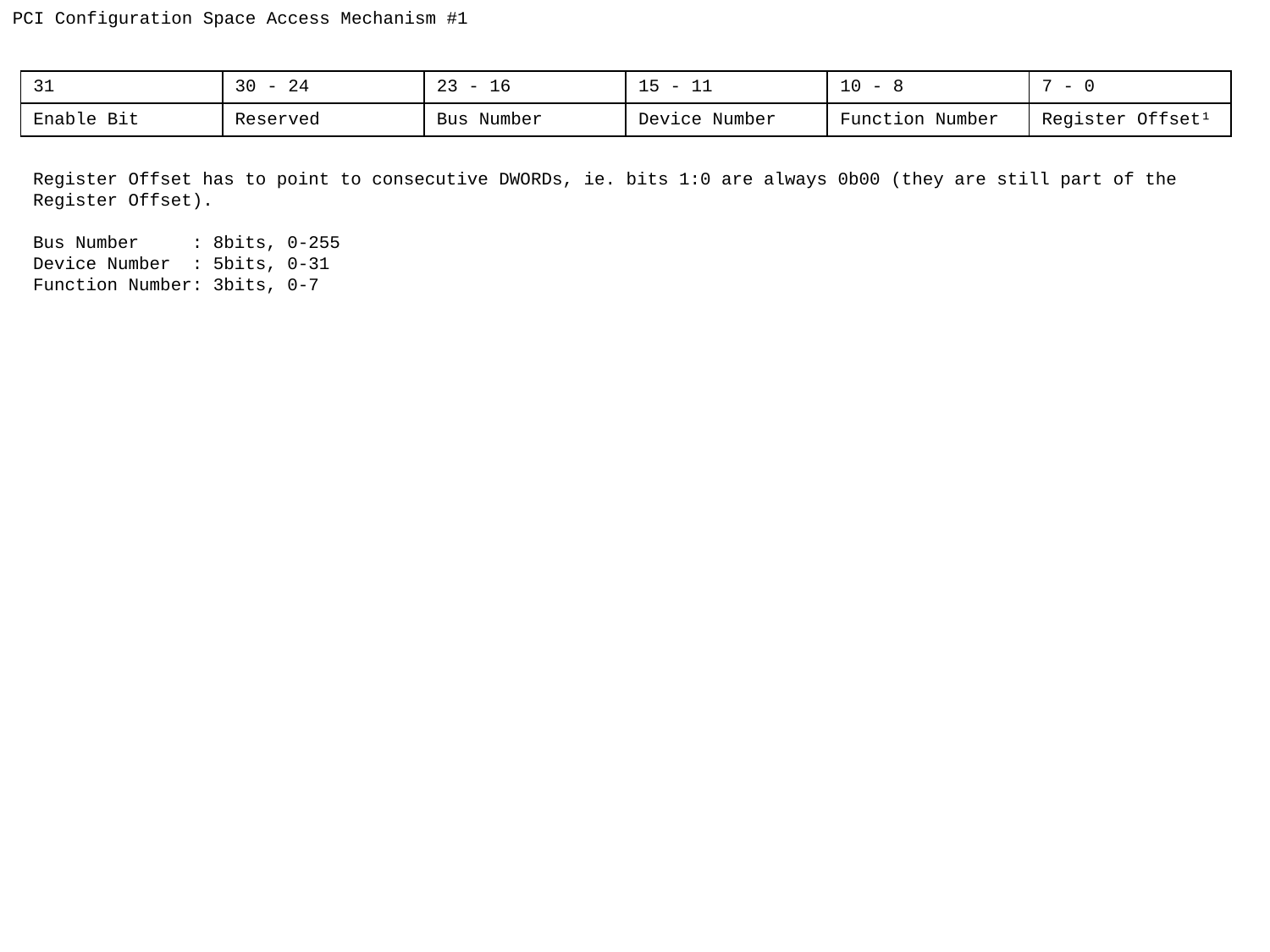

PCI Configuration Space Access Mechanism #1
| 31 | 30 - 24 | 23 - 16 | 15 - 11 | 10 - 8 | 7 - 0 |
| --- | --- | --- | --- | --- | --- |
| Enable Bit | Reserved | Bus Number | Device Number | Function Number | Register Offset¹ |
Register Offset has to point to consecutive DWORDs, ie. bits 1:0 are always 0b00 (they are still part of the Register Offset).

Bus Number     : 8bits, 0-255
Device Number  : 5bits, 0-31
Function Number: 3bits, 0-7